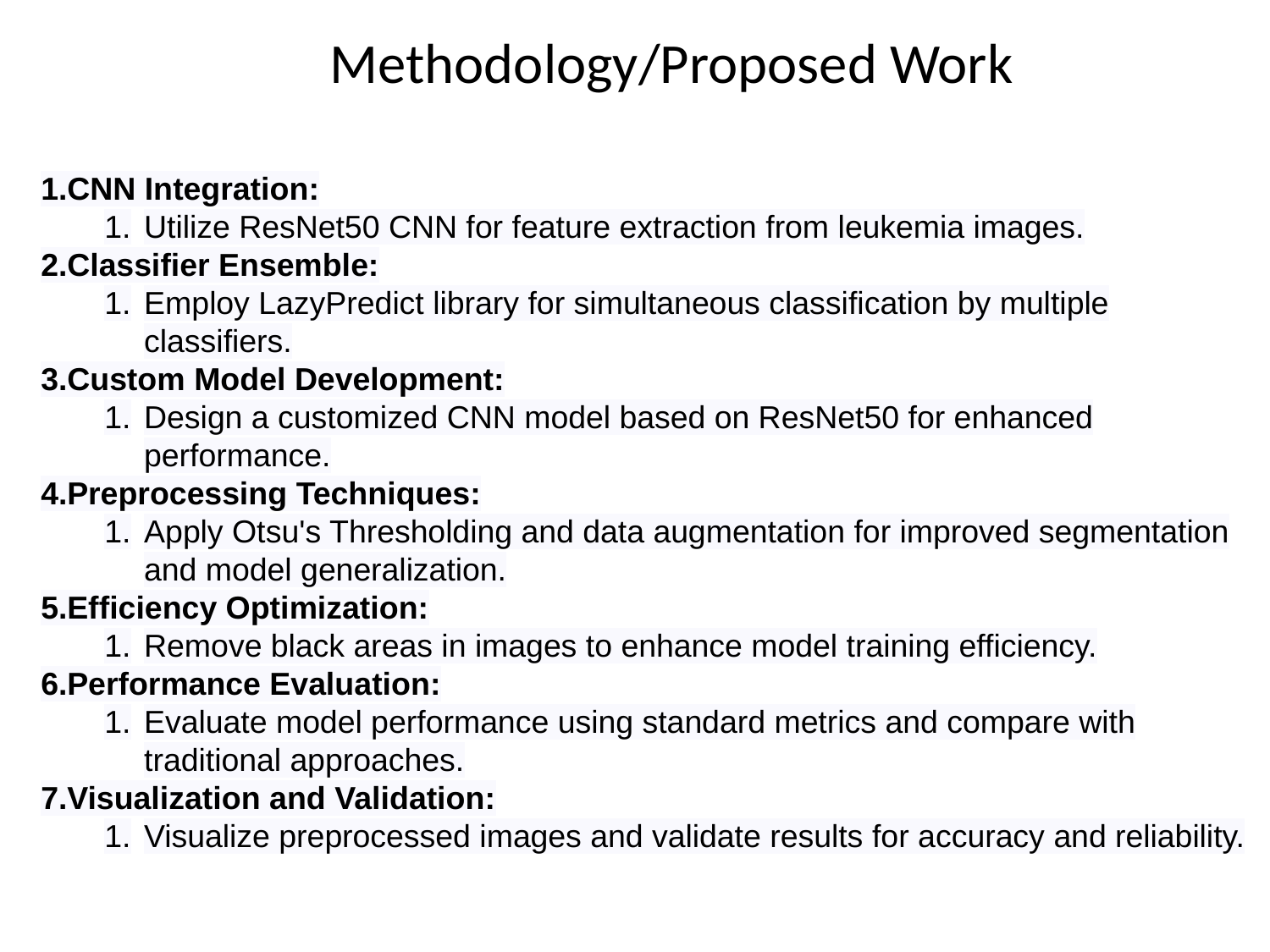

Methodology/Proposed Work
CNN Integration:
Utilize ResNet50 CNN for feature extraction from leukemia images.
Classifier Ensemble:
Employ LazyPredict library for simultaneous classification by multiple classifiers.
Custom Model Development:
Design a customized CNN model based on ResNet50 for enhanced performance.
Preprocessing Techniques:
Apply Otsu's Thresholding and data augmentation for improved segmentation and model generalization.
Efficiency Optimization:
Remove black areas in images to enhance model training efficiency.
Performance Evaluation:
Evaluate model performance using standard metrics and compare with traditional approaches.
Visualization and Validation:
Visualize preprocessed images and validate results for accuracy and reliability.